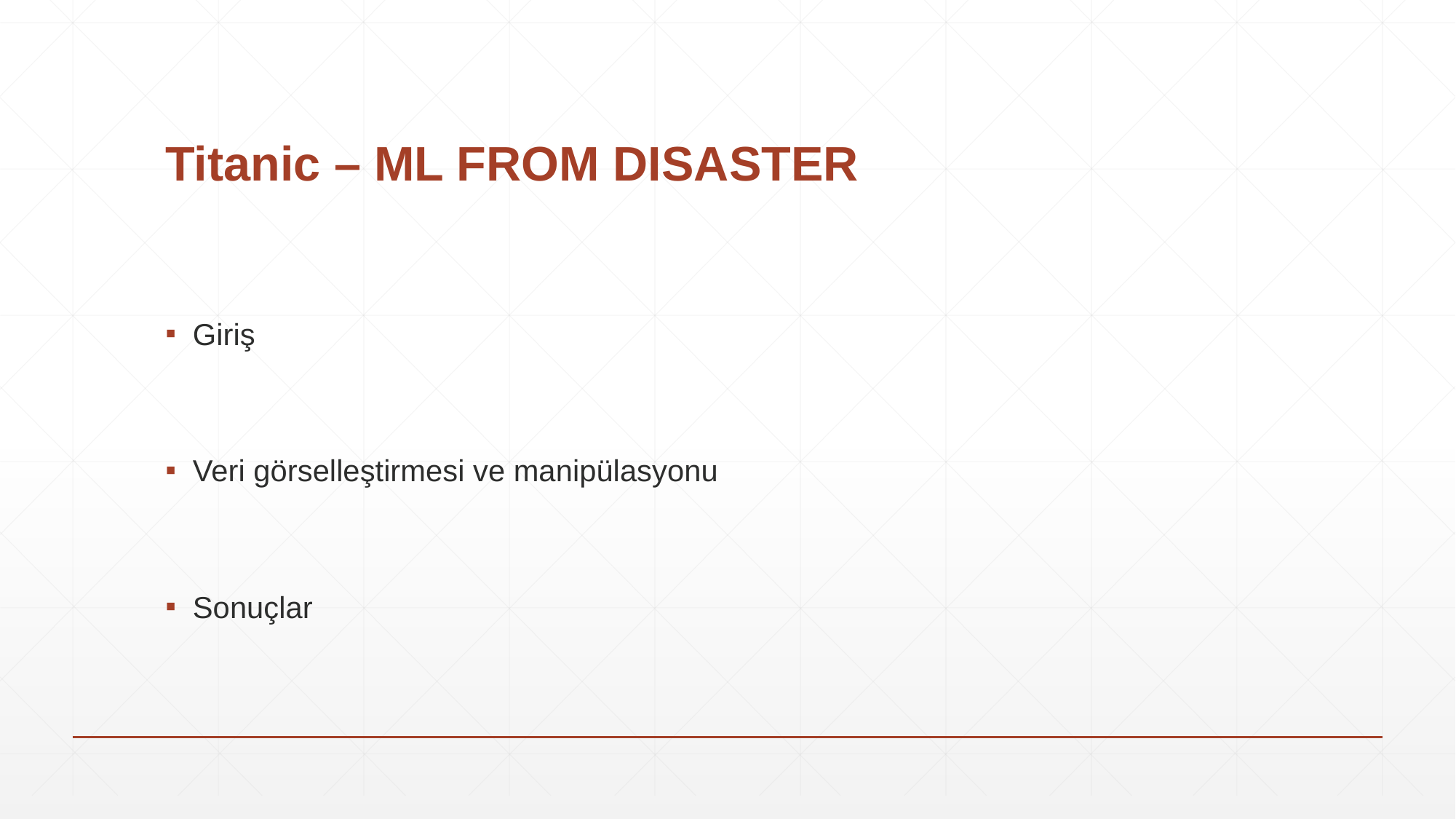

# Titanic – ML FROM DISASTER
Giriş
Veri görselleştirmesi ve manipülasyonu
Sonuçlar